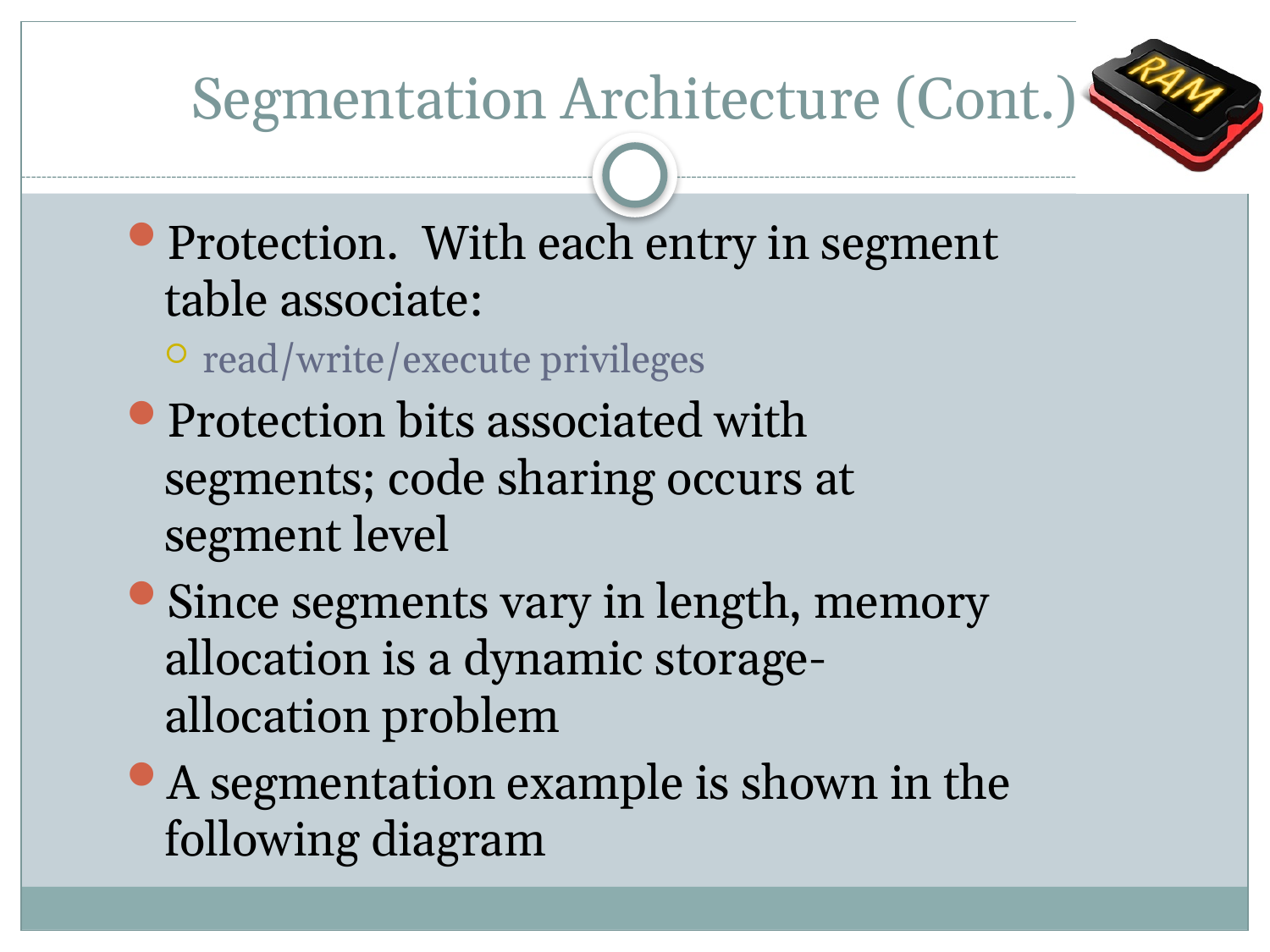

# Segmentation Architecture (Cont.)
Protection.  With each entry in segment table associate:
read/write/execute privileges
Protection bits associated with segments; code sharing occurs at segment level
Since segments vary in length, memory allocation is a dynamic storage-allocation problem
A segmentation example is shown in the following diagram